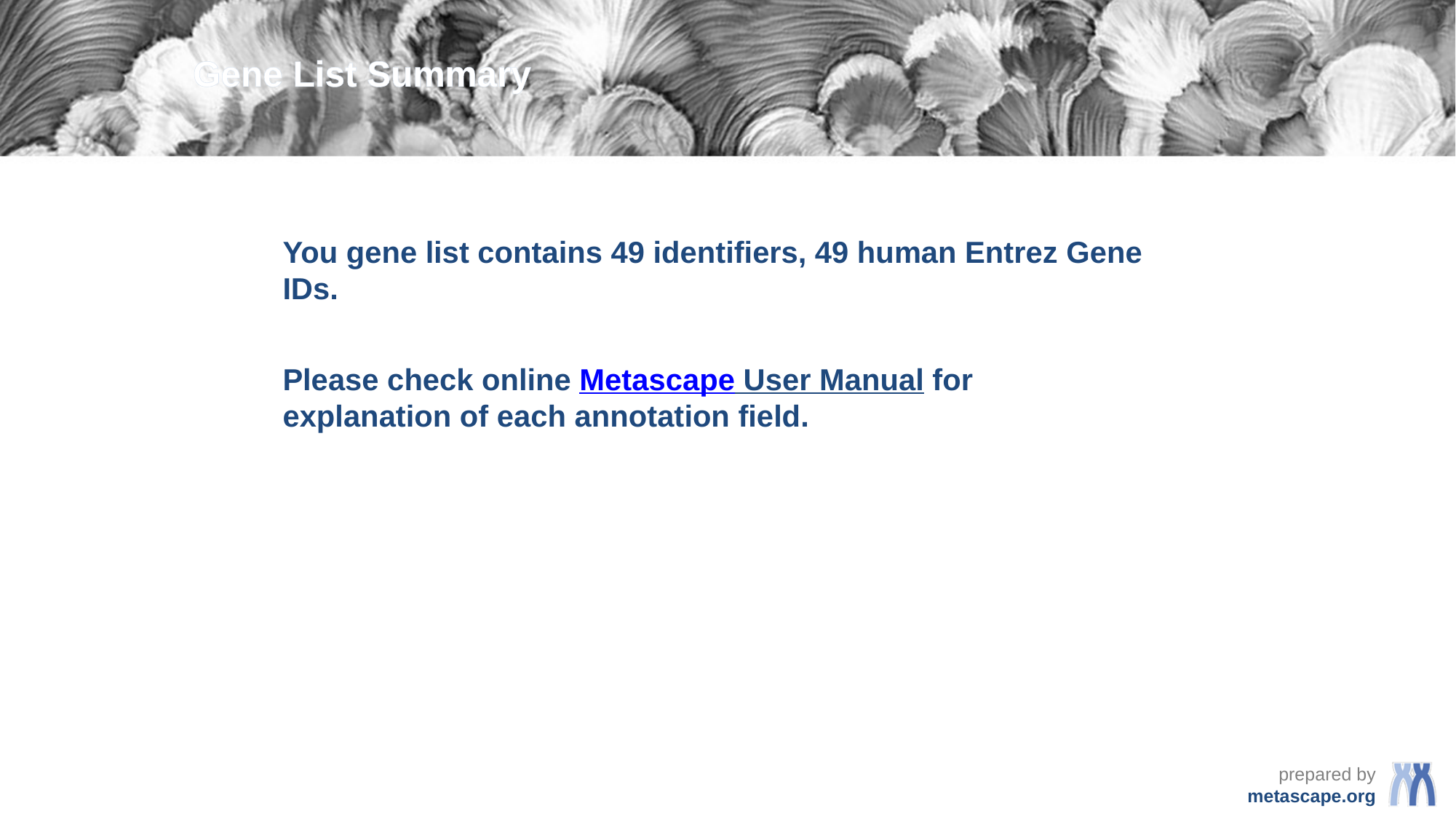

Gene List Summary
You gene list contains 49 identifiers, 49 human Entrez Gene IDs.
Please check online Metascape User Manual for explanation of each annotation field.